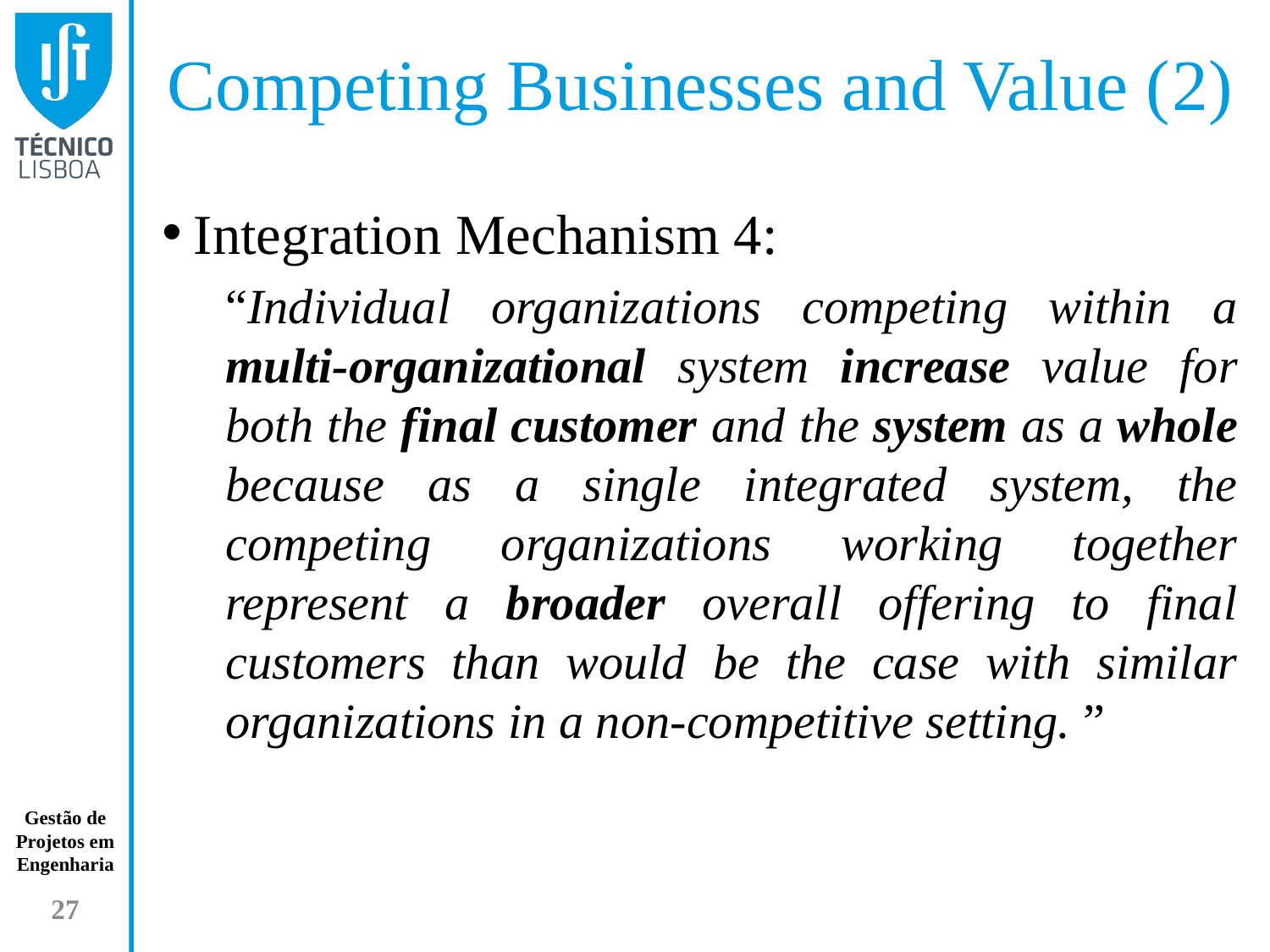

# Competing Businesses and Value (2)
Integration Mechanism 4:
“Individual organizations competing within a multi-organizational system increase value for both the final customer and the system as a whole because as a single integrated system, the competing organizations working together represent a broader overall offering to final customers than would be the case with similar organizations in a non-competitive setting. ”
27